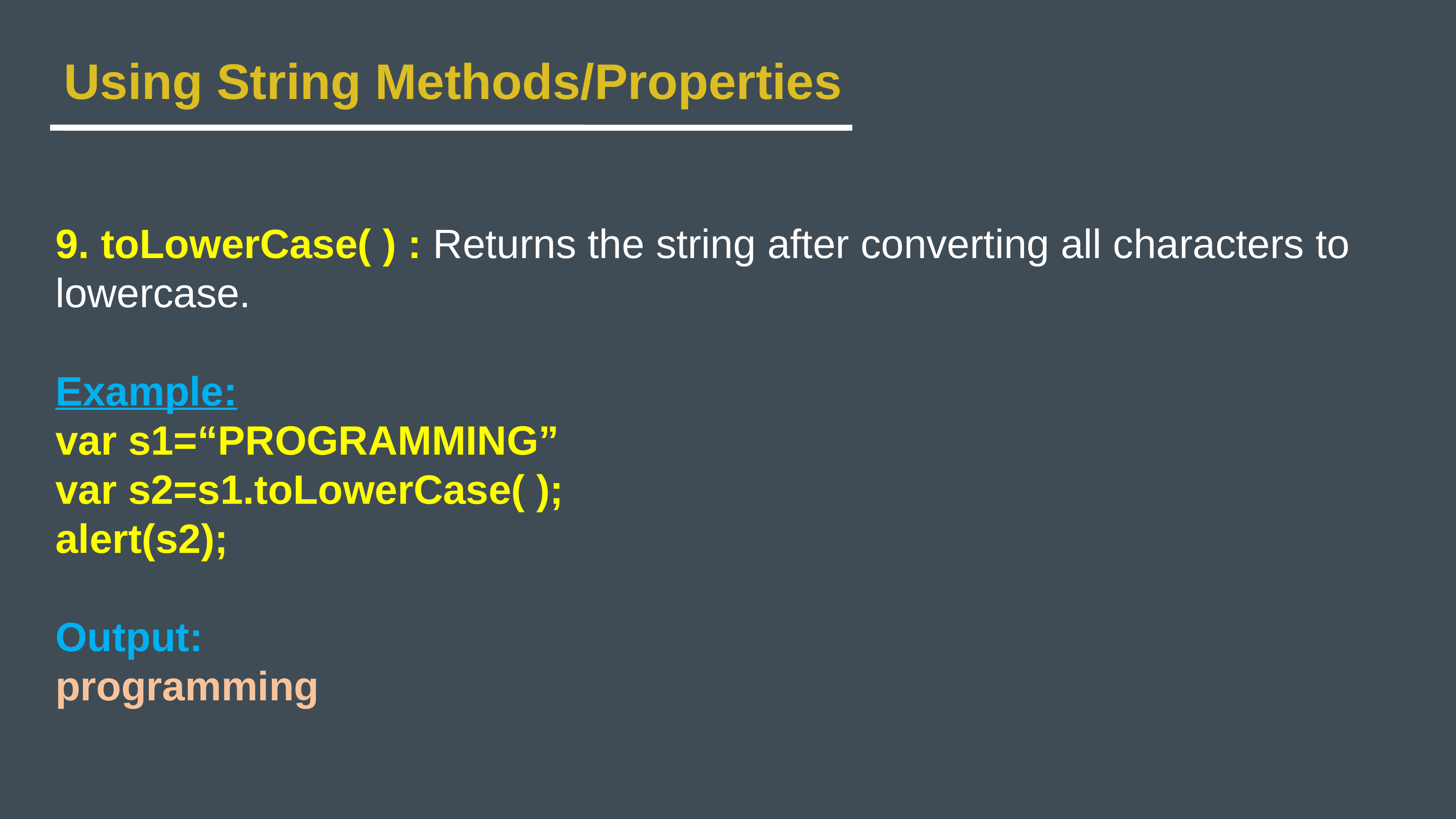

Using String Methods/Properties
9. toLowerCase( ) : Returns the string after converting all characters to lowercase.

Example:
var s1=“PROGRAMMING”
var s2=s1.toLowerCase( );
alert(s2);

Output:
programming